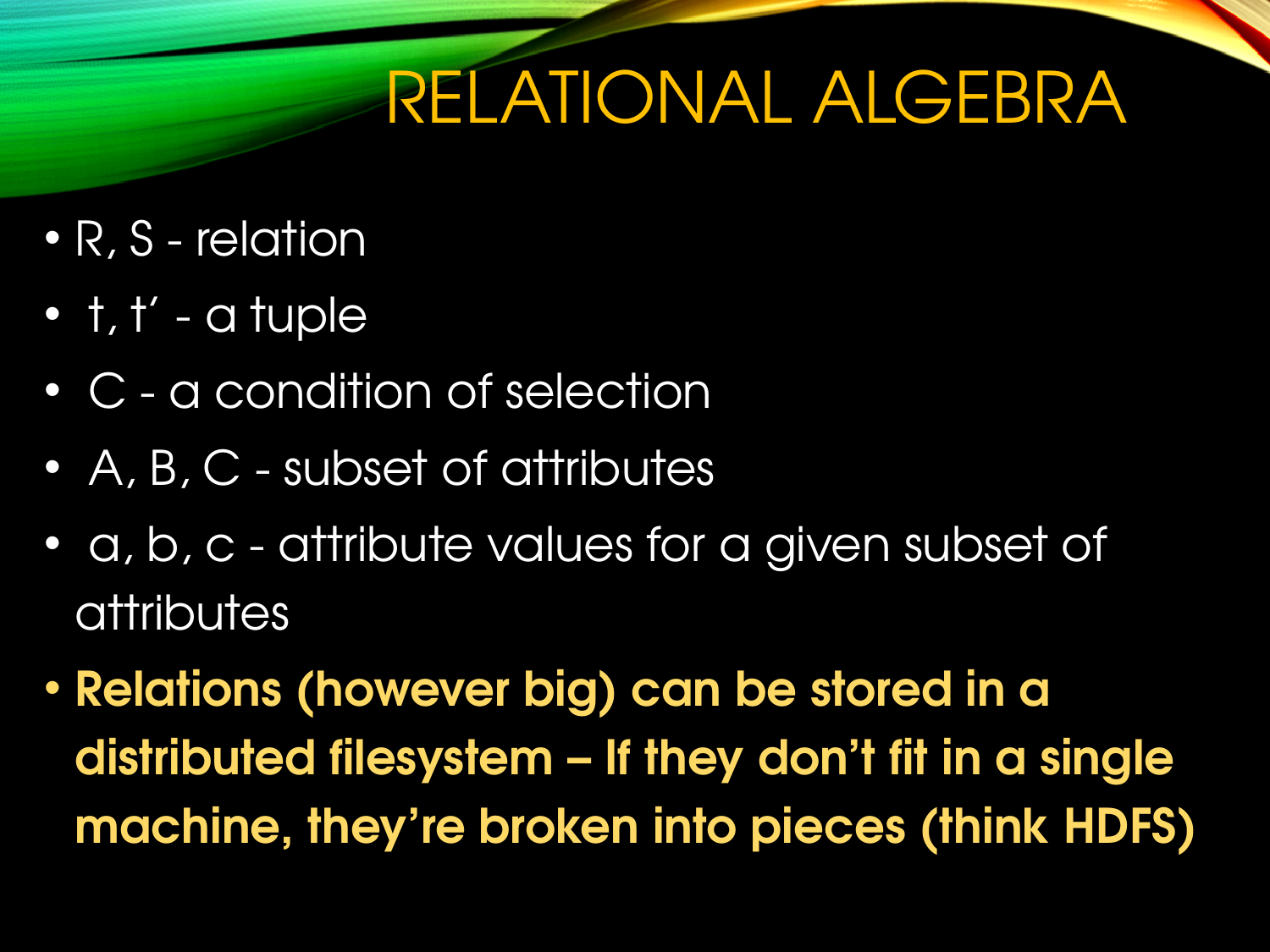

# RELATIONAL ALGEBRA
R, S - relation
 t, t’ - a tuple
 C - a condition of selection
 A, B, C - subset of attributes
 a, b, c - attribute values for a given subset of attributes
Relations (however big) can be stored in a distributed filesystem – If they don’t fit in a single machine, they’re broken into pieces (think HDFS)